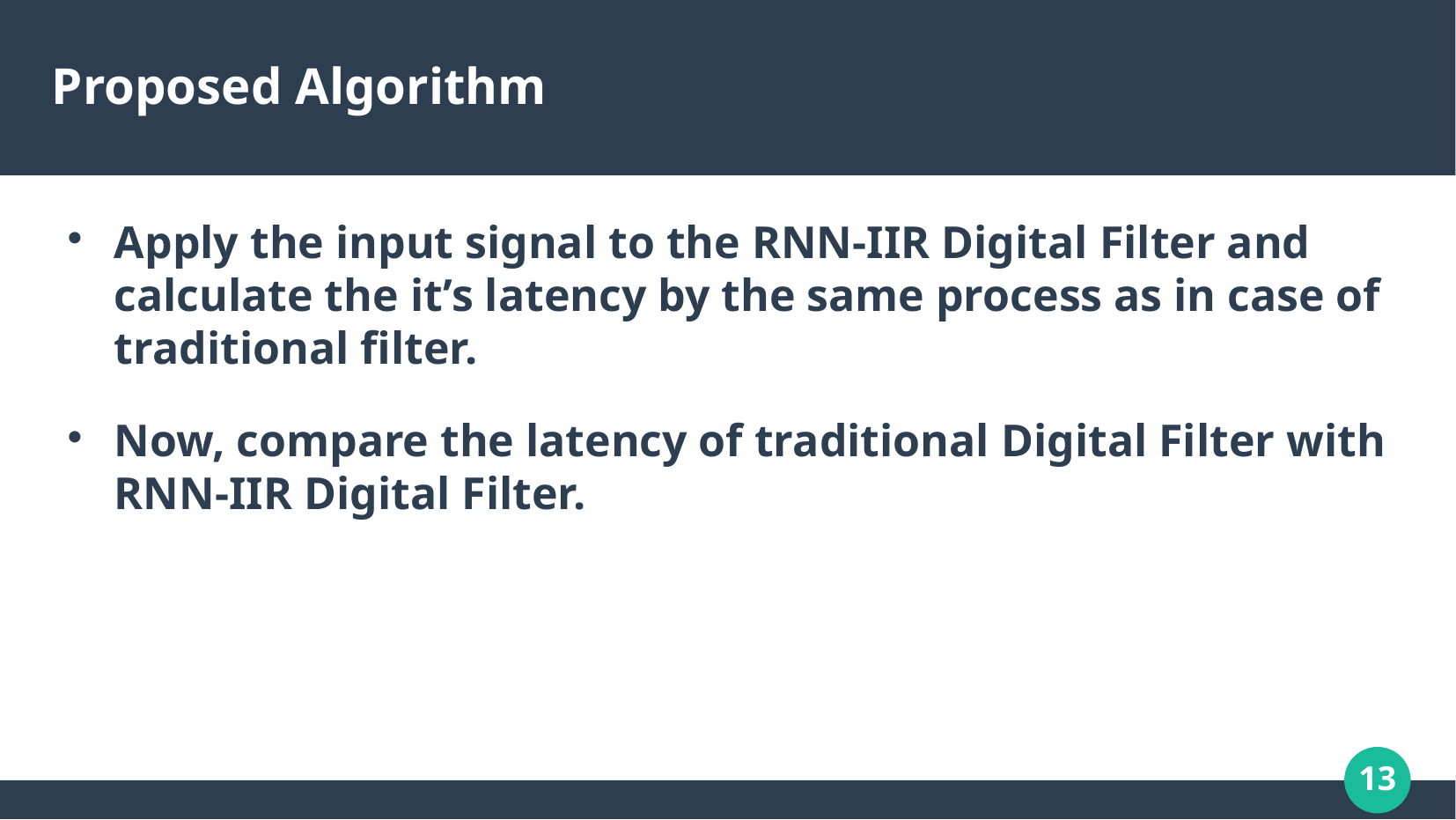

# Proposed Algorithm
Apply the input signal to the RNN-IIR Digital Filter and calculate the it’s latency by the same process as in case of traditional filter.
Now, compare the latency of traditional Digital Filter with RNN-IIR Digital Filter.